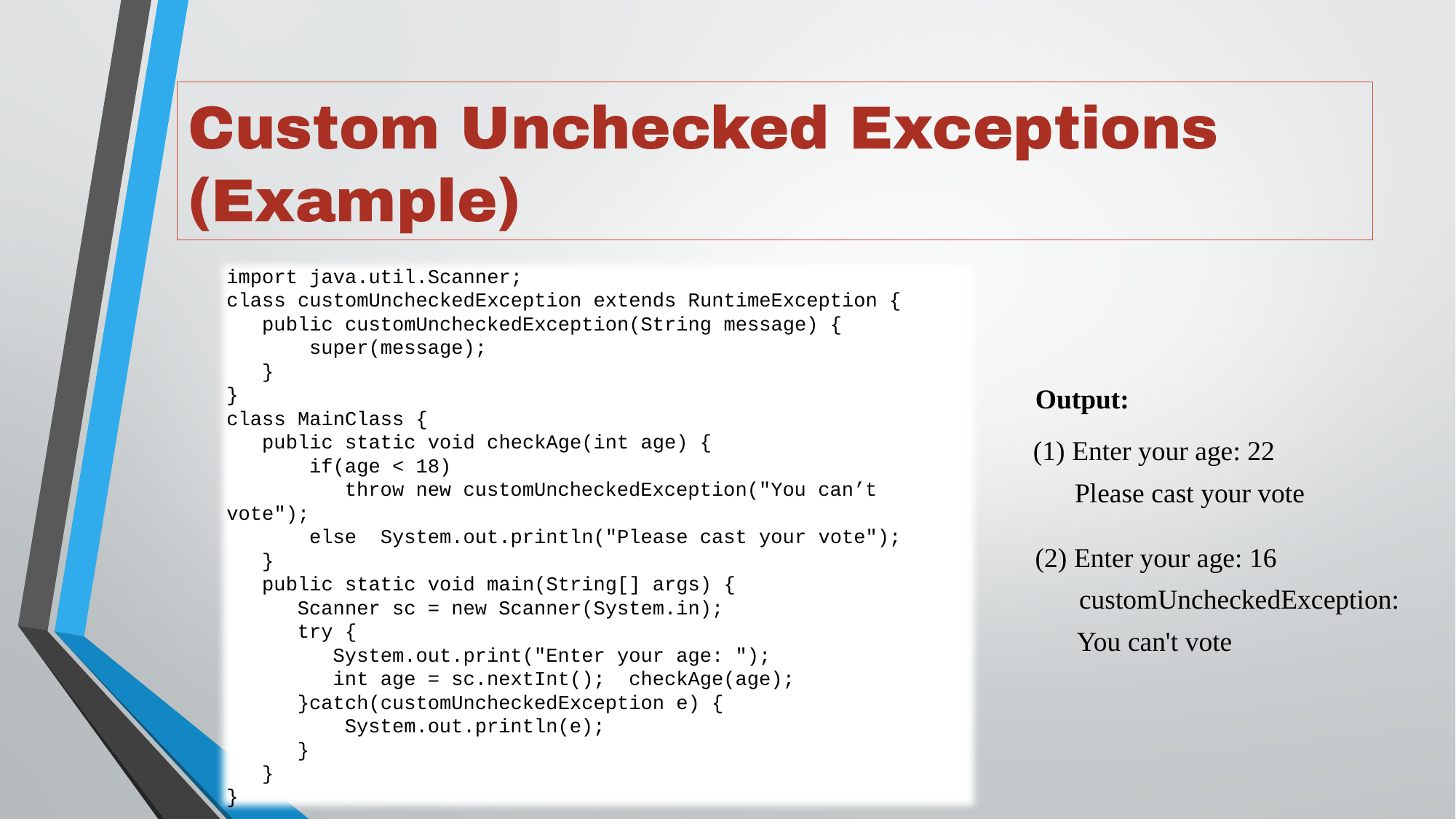

# Custom Unchecked Exceptions (Example)
import java.util.Scanner;
class customUncheckedException extends RuntimeException {
   public customUncheckedException(String message) {
       super(message);
   }
}
class MainClass {
   public static void checkAge(int age) {
       if(age < 18)
          throw new customUncheckedException("You can’t vote");
       else  System.out.println("Please cast your vote");
   }
   public static void main(String[] args) {
      Scanner sc = new Scanner(System.in);
      try {
         System.out.print("Enter your age: ");
         int age = sc.nextInt();  checkAge(age);
      }catch(customUncheckedException e) {
          System.out.println(e);
      }
   }
}
Output:
(1) Enter your age: 22
      Please cast your vote
(2) Enter your age: 16
      customUncheckedException:
      You can't vote